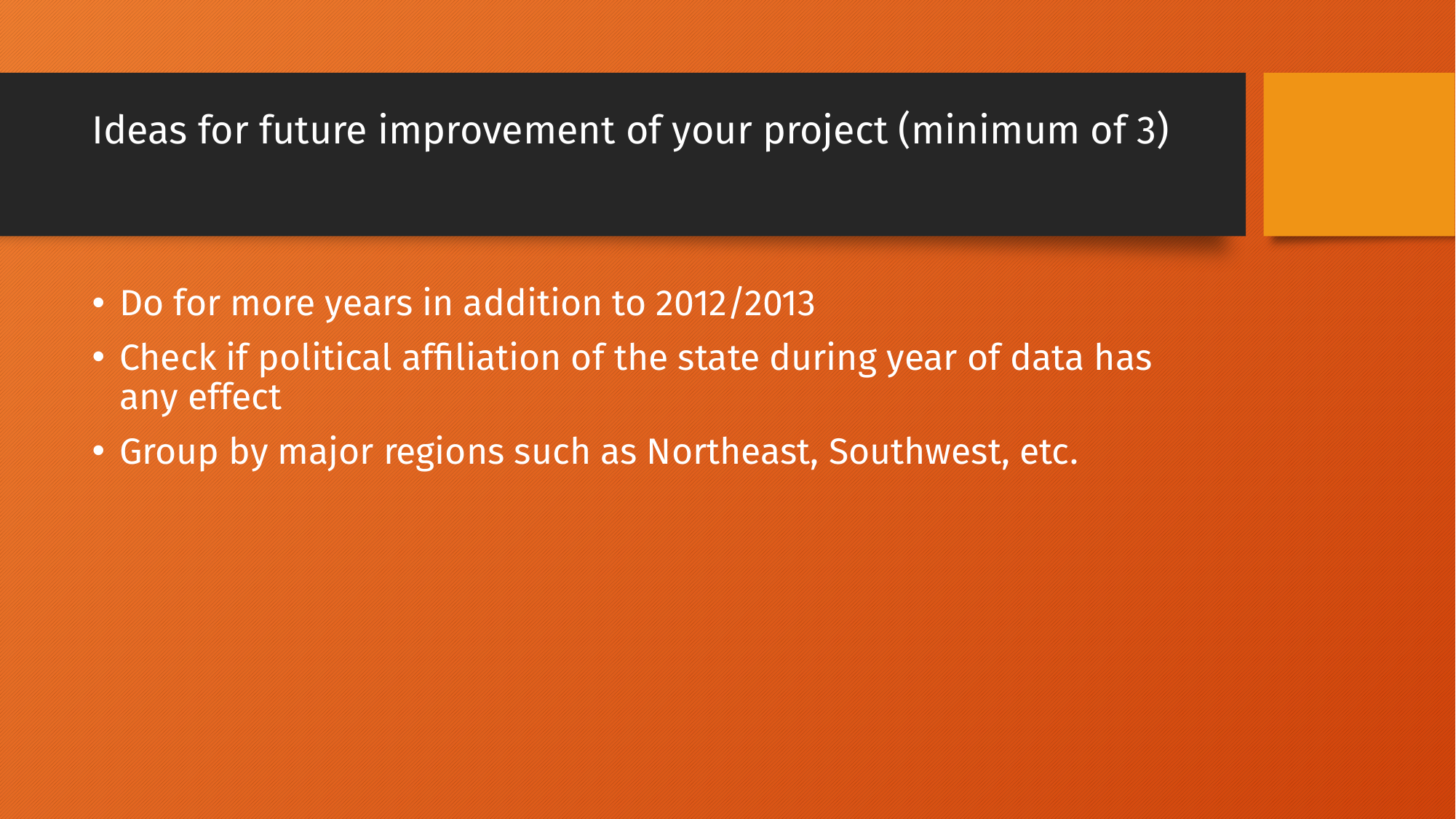

# Ideas for future improvement of your project (minimum of 3)
Do for more years in addition to 2012/2013
Check if political affiliation of the state during year of data has any effect
Group by major regions such as Northeast, Southwest, etc.